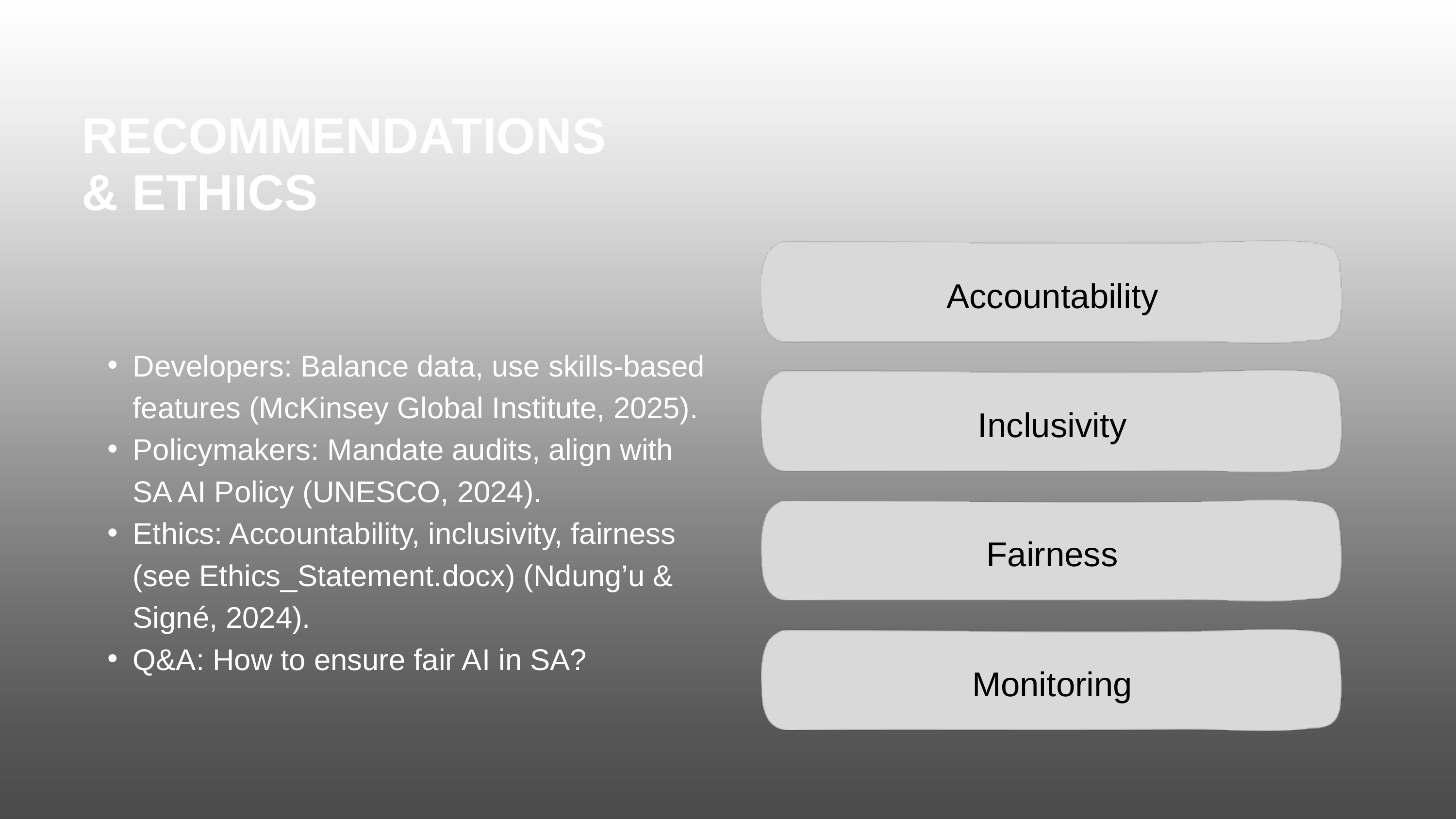

RECOMMENDATIONS & ETHICS

Accountability
Developers: Balance data, use skills-based features (McKinsey Global Institute, 2025).
Policymakers: Mandate audits, align with SA AI Policy (UNESCO, 2024).
Ethics: Accountability, inclusivity, fairness (see Ethics_Statement.docx) (Ndung’u & Signé, 2024).
Q&A: How to ensure fair AI in SA?

Inclusivity

Fairness

Monitoring